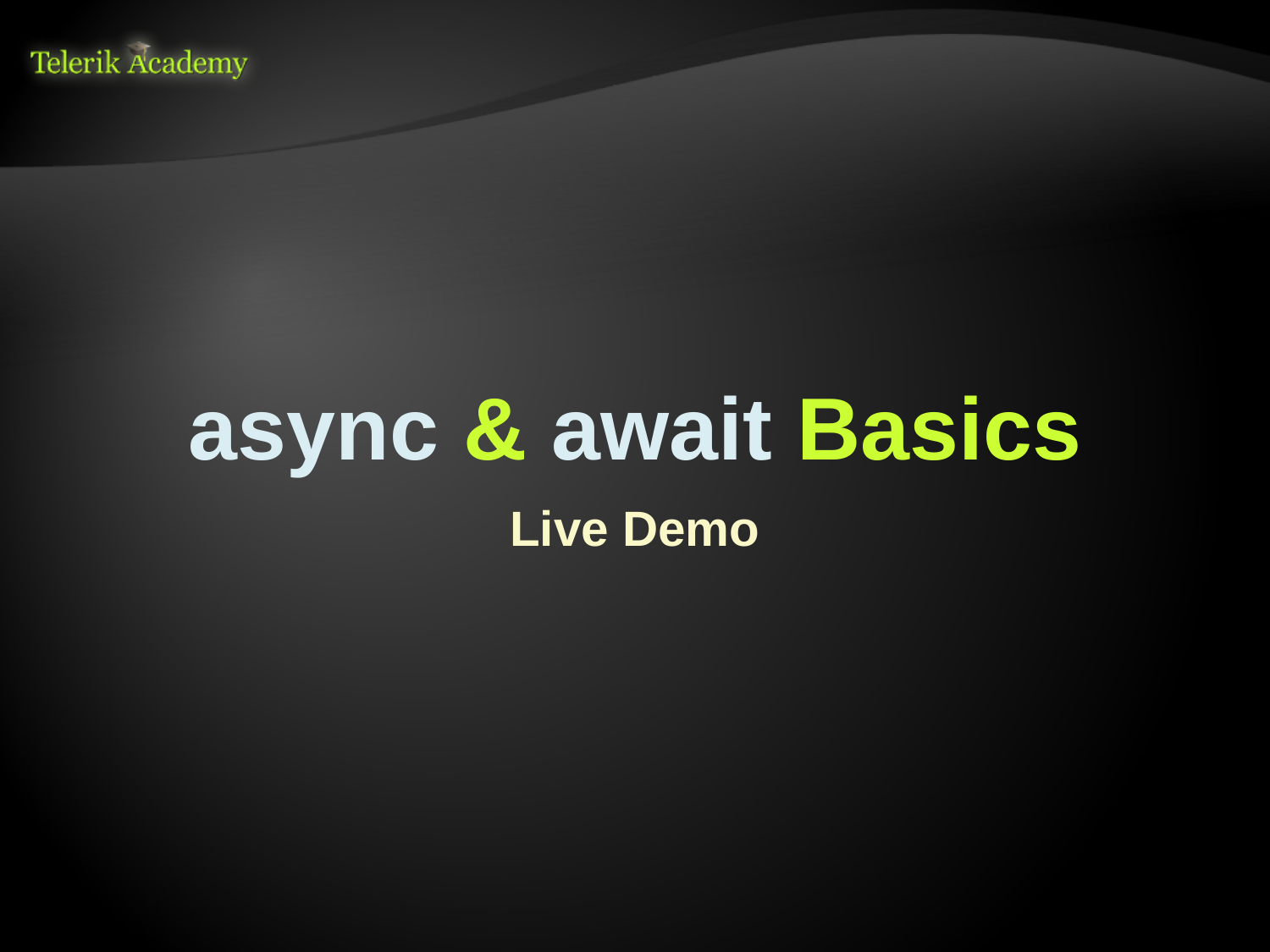

# async & await Basics
Live Demo